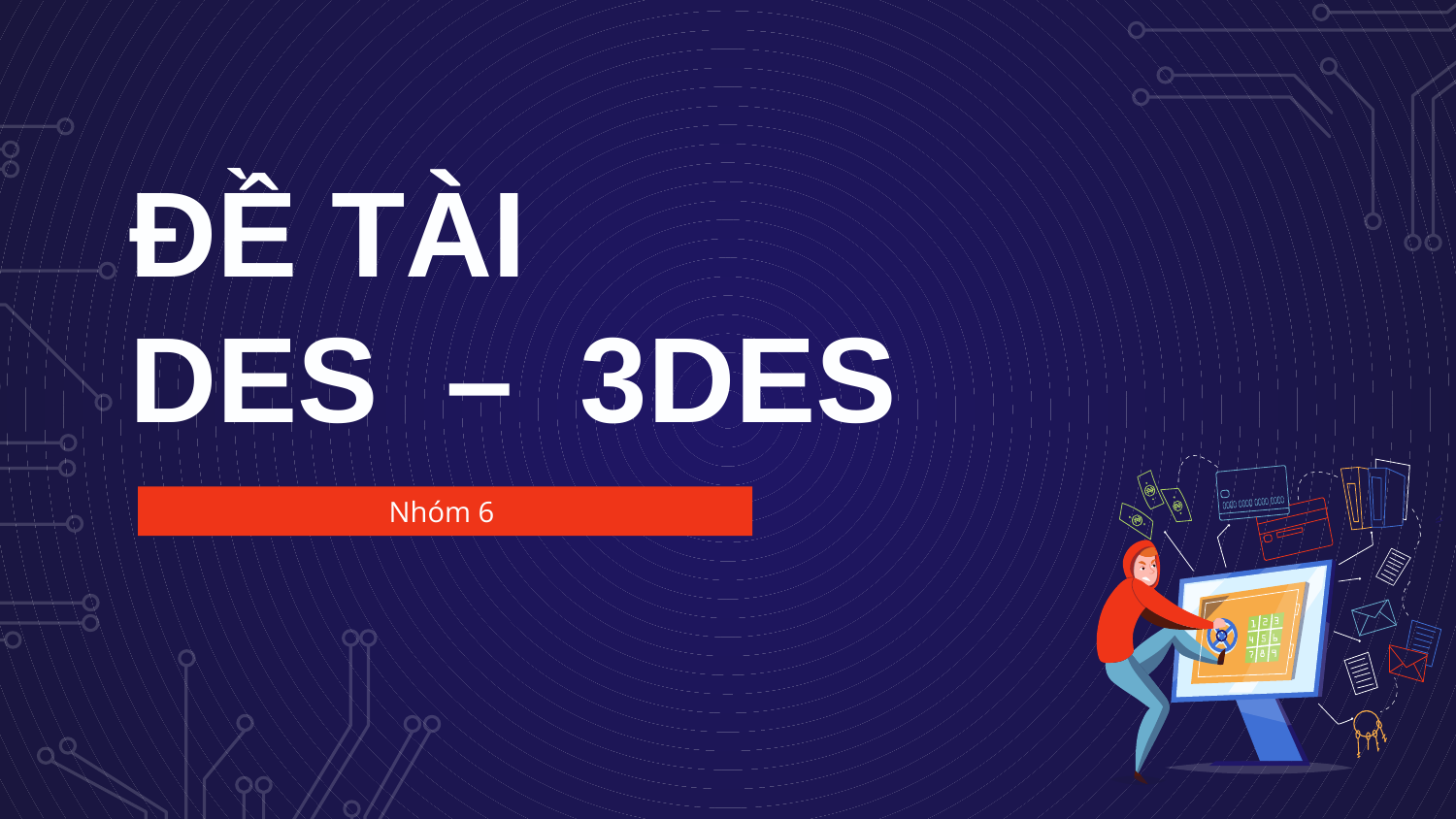

# ĐỀ TÀI DES  –  3DES

Nhóm 6